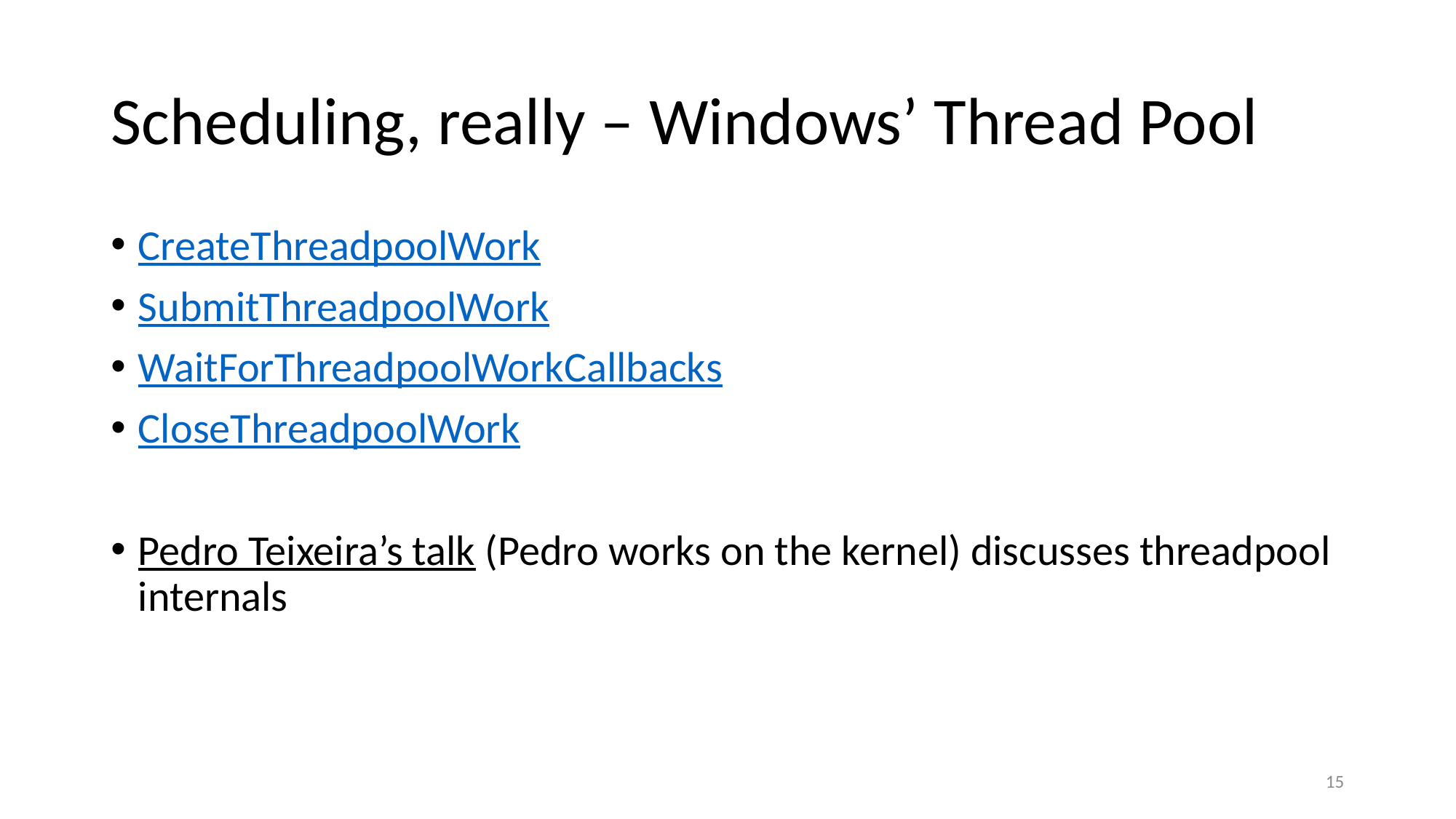

# Scheduling, really – Windows’ Thread Pool
CreateThreadpoolWork
SubmitThreadpoolWork
WaitForThreadpoolWorkCallbacks
CloseThreadpoolWork

Pedro Teixeira’s talk (Pedro works on the kernel) discusses threadpool internals
15